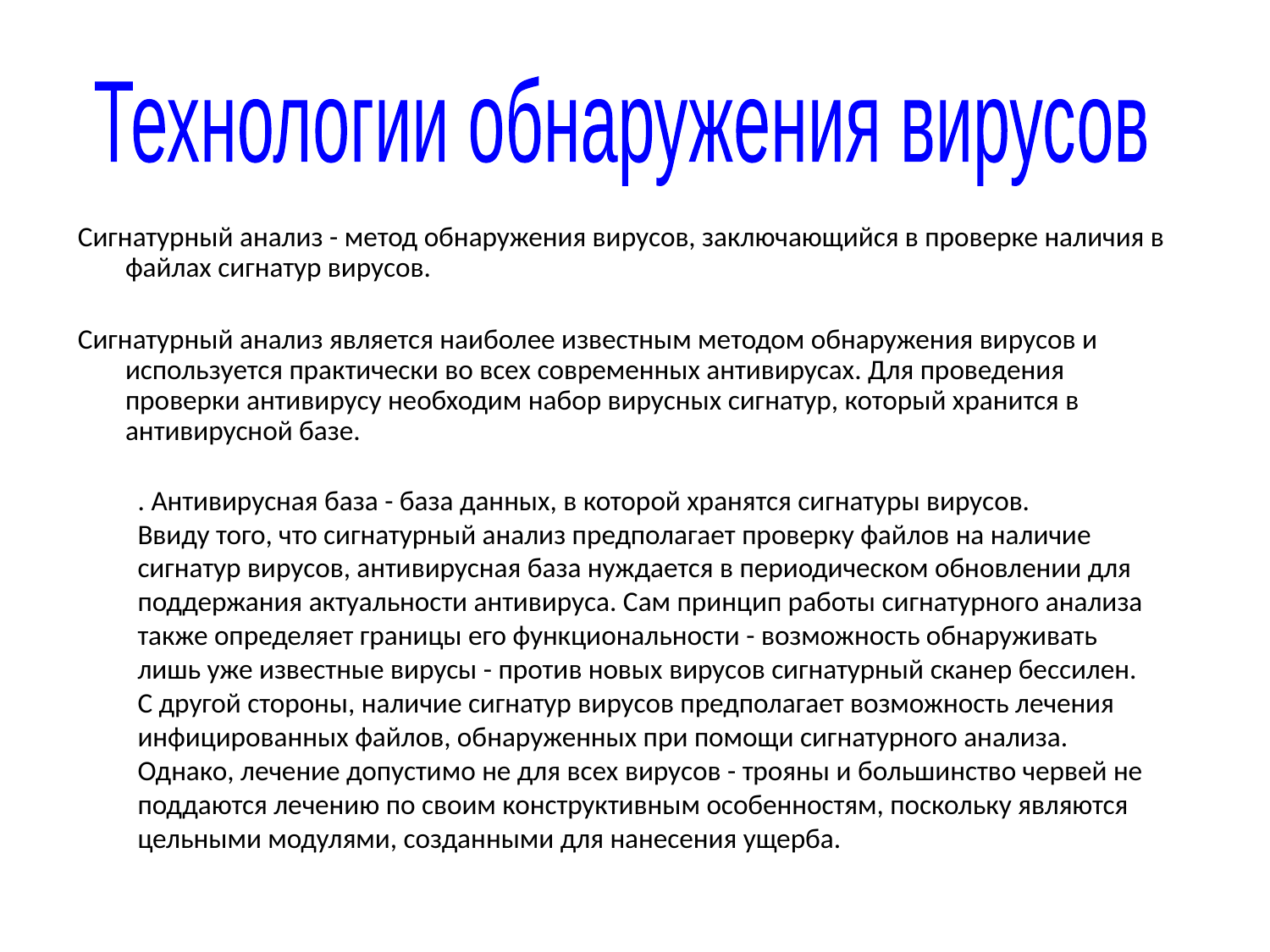

Технологии обнаружения вирусов
Сигнатурный анализ - метод обнаружения вирусов, заключающийся в проверке наличия в файлах сигнатур вирусов.

Сигнатурный анализ является наиболее известным методом обнаружения вирусов и используется практически во всех современных антивирусах. Для проведения проверки антивирусу необходим набор вирусных сигнатур, который хранится в антивирусной базе.
. Антивирусная база - база данных, в которой хранятся сигнатуры вирусов.
Ввиду того, что сигнатурный анализ предполагает проверку файлов на наличие сигнатур вирусов, антивирусная база нуждается в периодическом обновлении для поддержания актуальности антивируса. Сам принцип работы сигнатурного анализа также определяет границы его функциональности - возможность обнаруживать лишь уже известные вирусы - против новых вирусов сигнатурный сканер бессилен.
С другой стороны, наличие сигнатур вирусов предполагает возможность лечения инфицированных файлов, обнаруженных при помощи сигнатурного анализа. Однако, лечение допустимо не для всех вирусов - трояны и большинство червей не поддаются лечению по своим конструктивным особенностям, поскольку являются цельными модулями, созданными для нанесения ущерба.